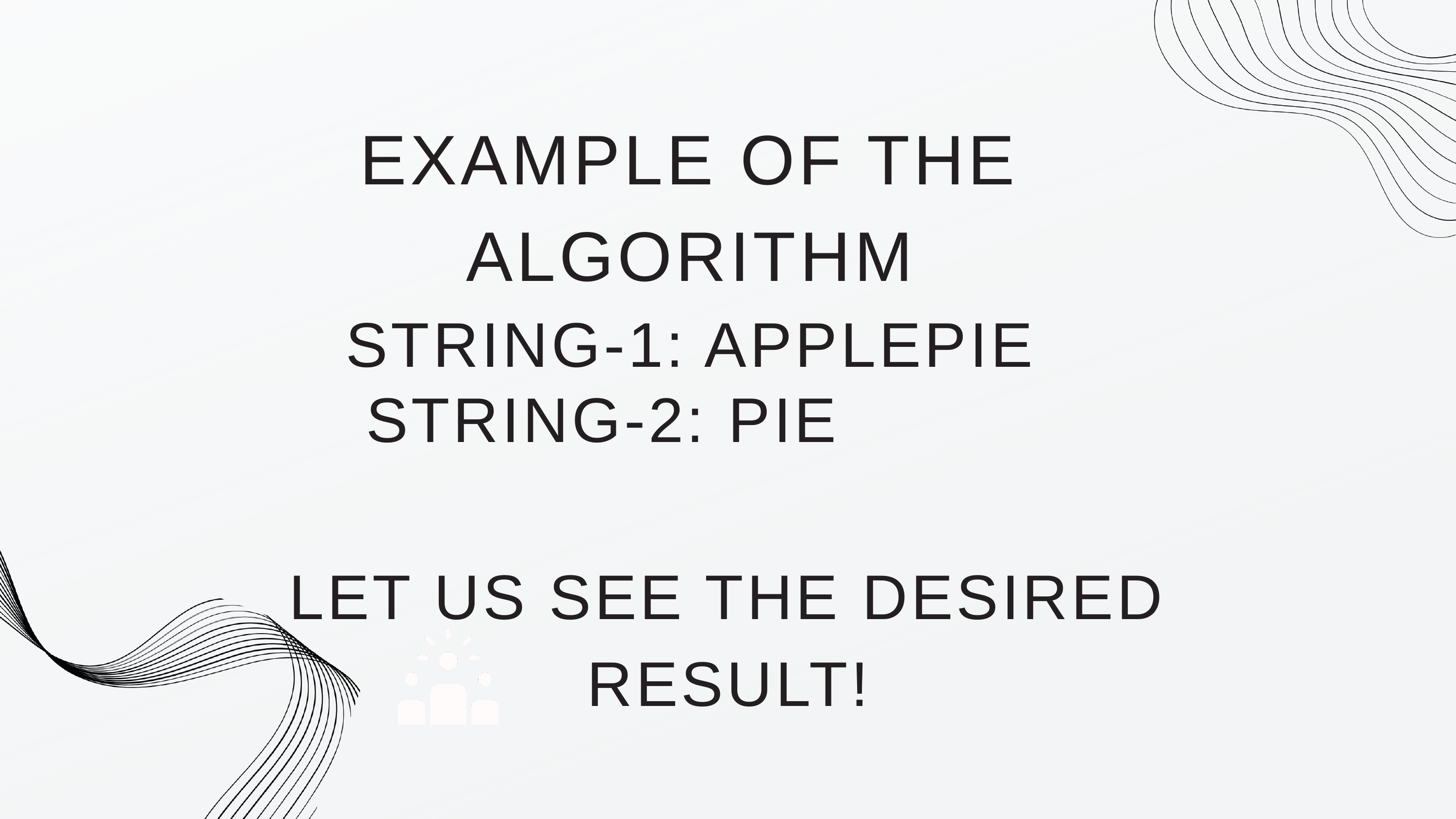

EXAMPLE OF THE ALGORITHM
STRING-1: APPLEPIE
STRING-2: PIE

LET US SEE THE DESIRED RESULT!